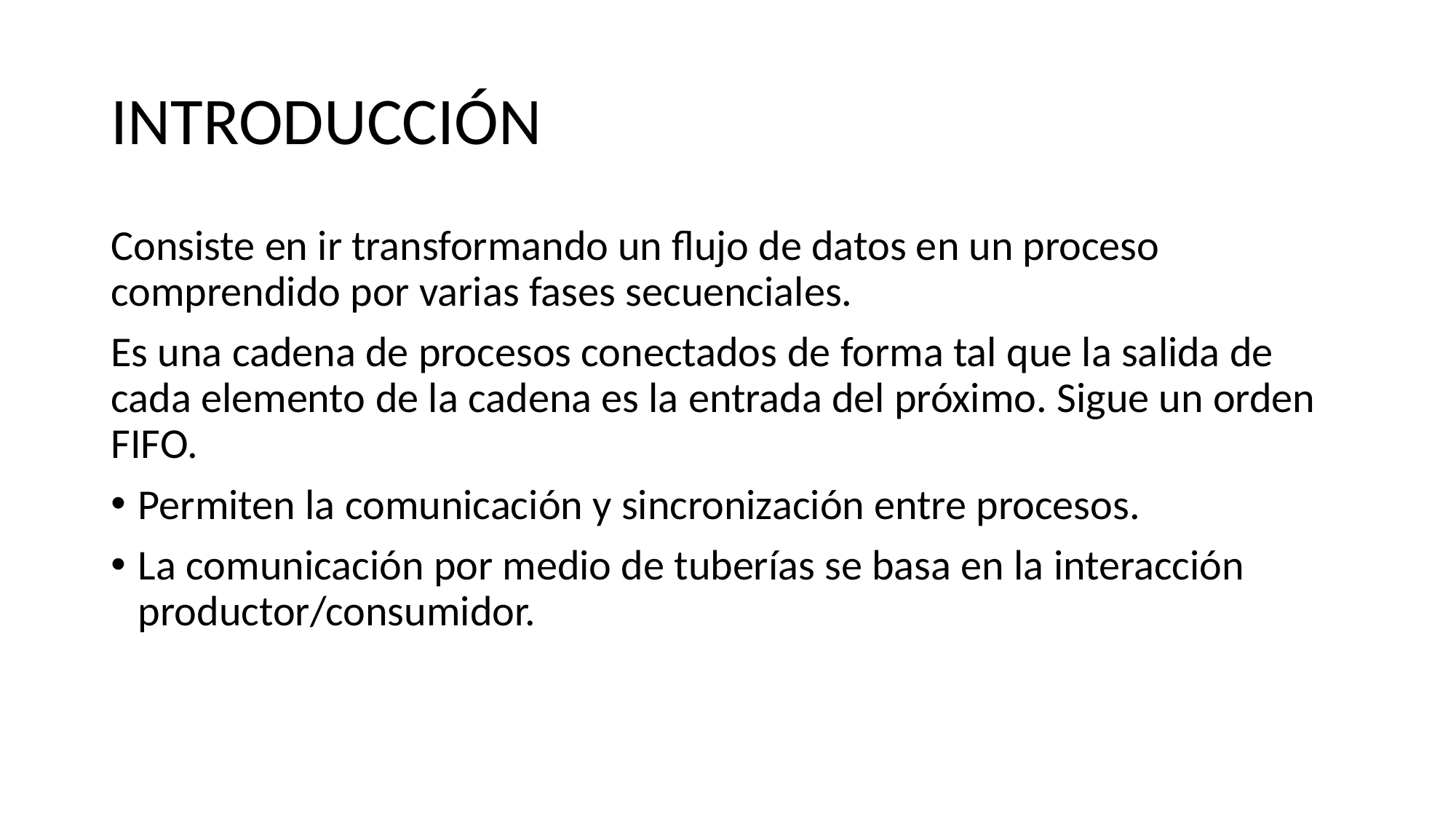

# INTRODUCCIÓN
Consiste en ir transformando un flujo de datos en un proceso comprendido por varias fases secuenciales.
Es una cadena de procesos conectados de forma tal que la salida de cada elemento de la cadena es la entrada del próximo. Sigue un orden FIFO.
Permiten la comunicación y sincronización entre procesos.
La comunicación por medio de tuberías se basa en la interacción productor/consumidor.